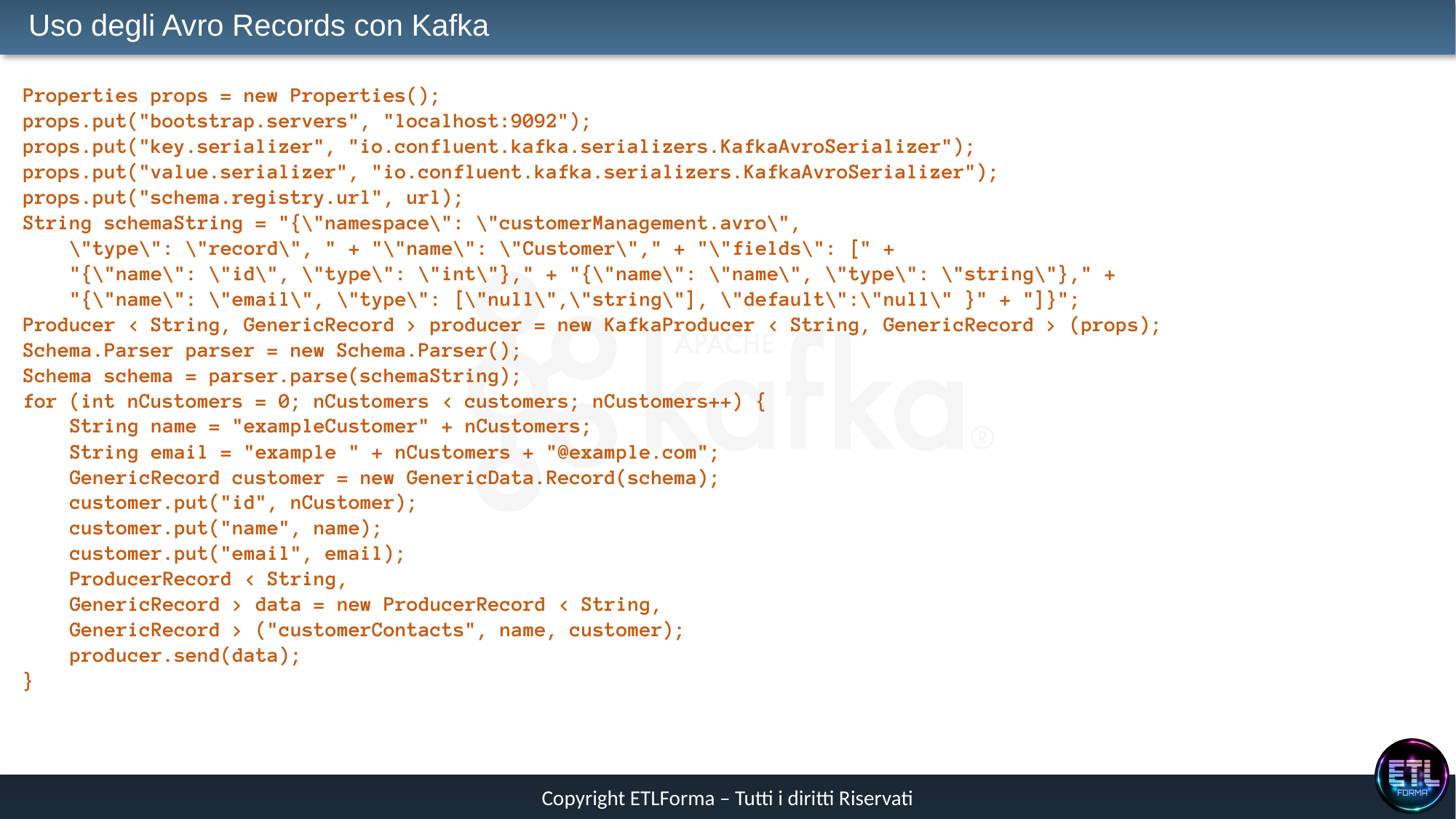

# Uso degli Avro Records con Kafka
Properties props = new Properties();
props.put("bootstrap.servers", "localhost:9092");
props.put("key.serializer", "io.confluent.kafka.serializers.KafkaAvroSerializer");
props.put("value.serializer", "io.confluent.kafka.serializers.KafkaAvroSerializer");
props.put("schema.registry.url", url);
String schemaString = "{\"namespace\": \"customerManagement.avro\",
    \"type\": \"record\", " + "\"name\": \"Customer\"," + "\"fields\": [" +
    "{\"name\": \"id\", \"type\": \"int\"}," + "{\"name\": \"name\", \"type\": \"string\"}," +
    "{\"name\": \"email\", \"type\": [\"null\",\"string\"], \"default\":\"null\" }" + "]}";
Producer < String, GenericRecord > producer = new KafkaProducer < String, GenericRecord > (props);
Schema.Parser parser = new Schema.Parser();
Schema schema = parser.parse(schemaString);
for (int nCustomers = 0; nCustomers < customers; nCustomers++) {
    String name = "exampleCustomer" + nCustomers;
    String email = "example " + nCustomers + "@example.com";
    GenericRecord customer = new GenericData.Record(schema);
    customer.put("id", nCustomer);
    customer.put("name", name);
    customer.put("email", email);
    ProducerRecord < String,
    GenericRecord > data = new ProducerRecord < String,
    GenericRecord > ("customerContacts", name, customer);
    producer.send(data);
}